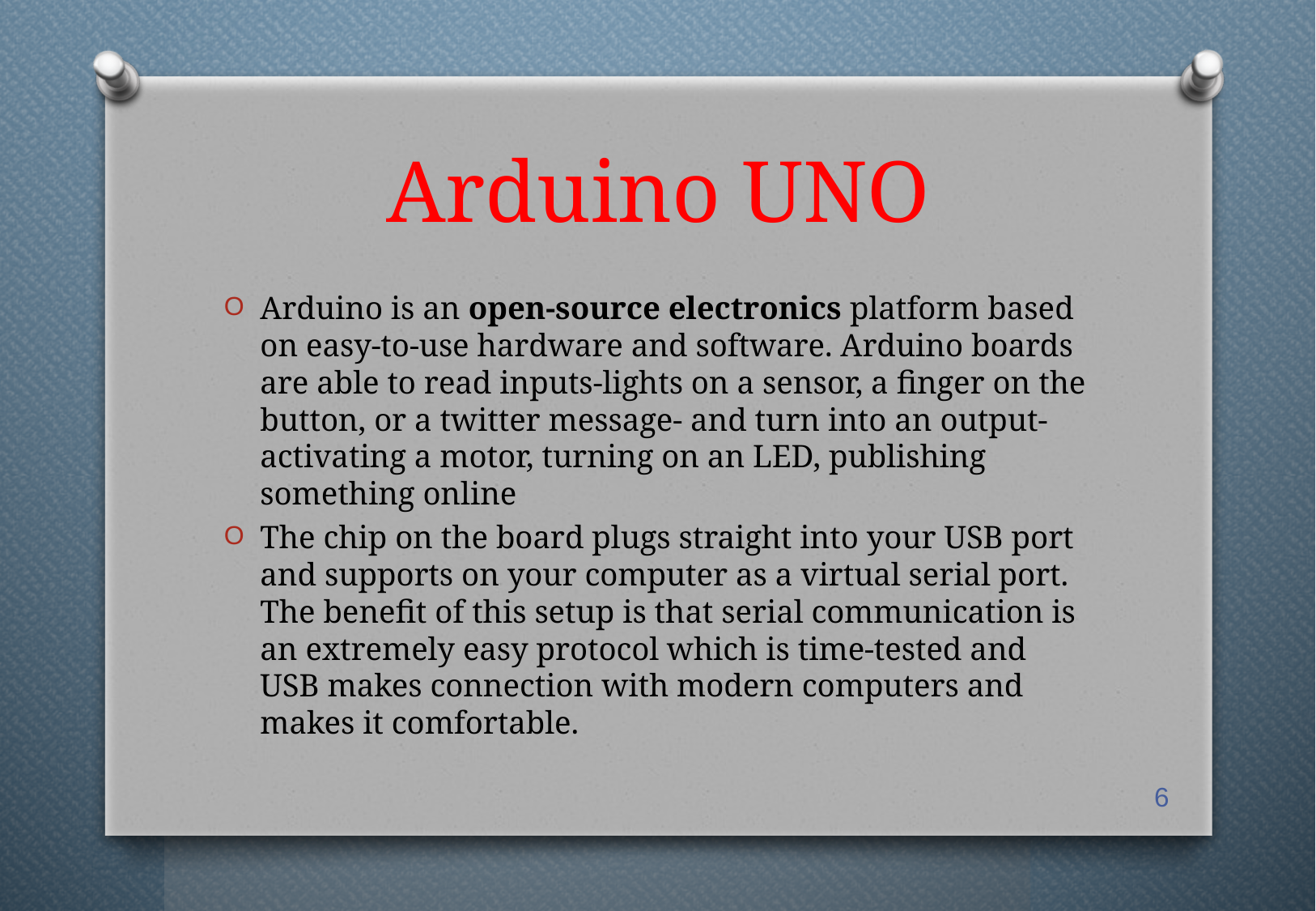

# Arduino UNO
Arduino is an open-source electronics platform based on easy-to-use hardware and software. Arduino boards are able to read inputs-lights on a sensor, a finger on the button, or a twitter message- and turn into an output-activating a motor, turning on an LED, publishing something online
The chip on the board plugs straight into your USB port and supports on your computer as a virtual serial port. The benefit of this setup is that serial communication is an extremely easy protocol which is time-tested and USB makes connection with modern computers and makes it comfortable.
6